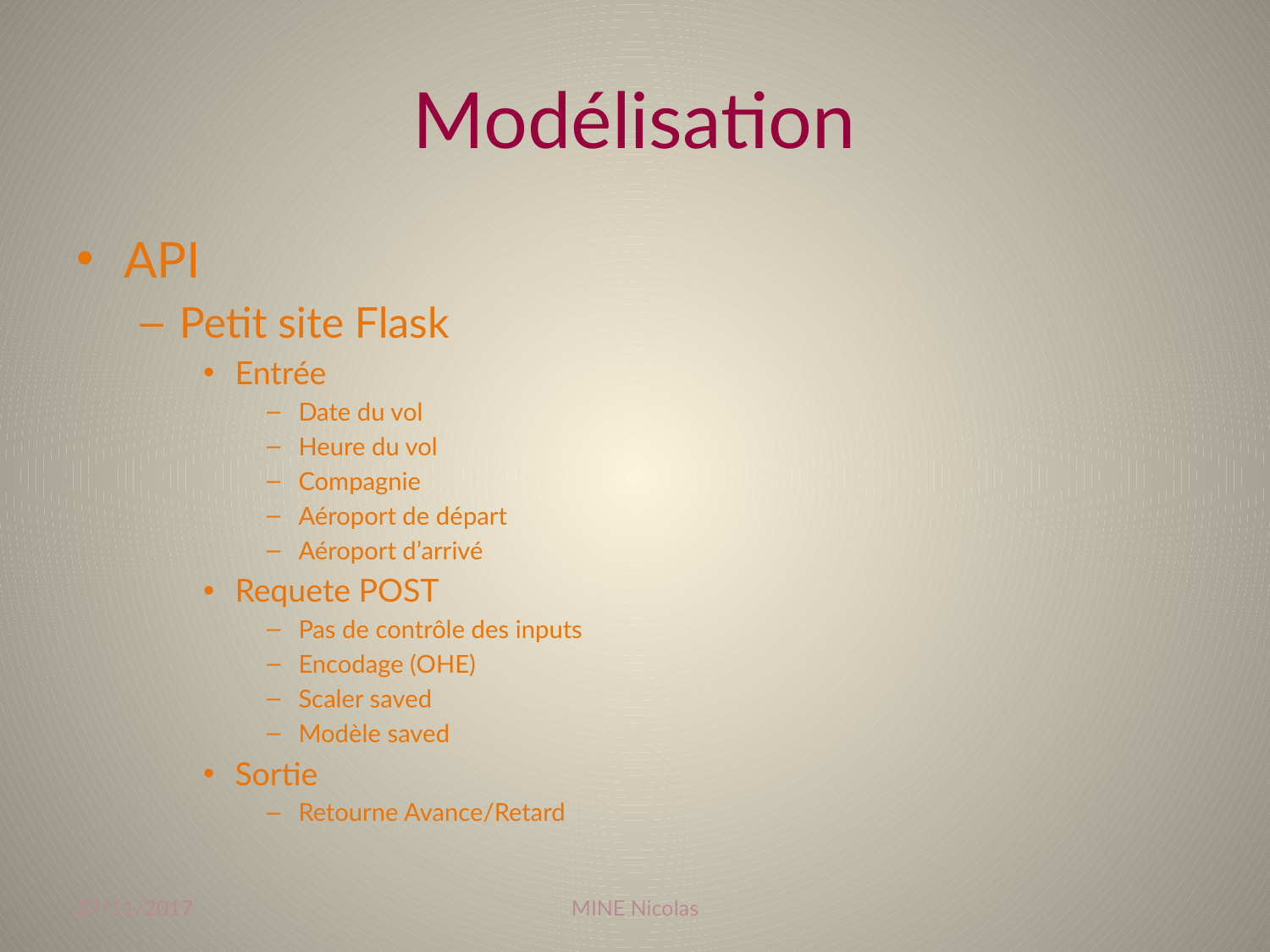

# Modélisation
API
Petit site Flask
Entrée
Date du vol
Heure du vol
Compagnie
Aéroport de départ
Aéroport d’arrivé
Requete POST
Pas de contrôle des inputs
Encodage (OHE)
Scaler saved
Modèle saved
Sortie
Retourne Avance/Retard

27/11/2017
MINE Nicolas